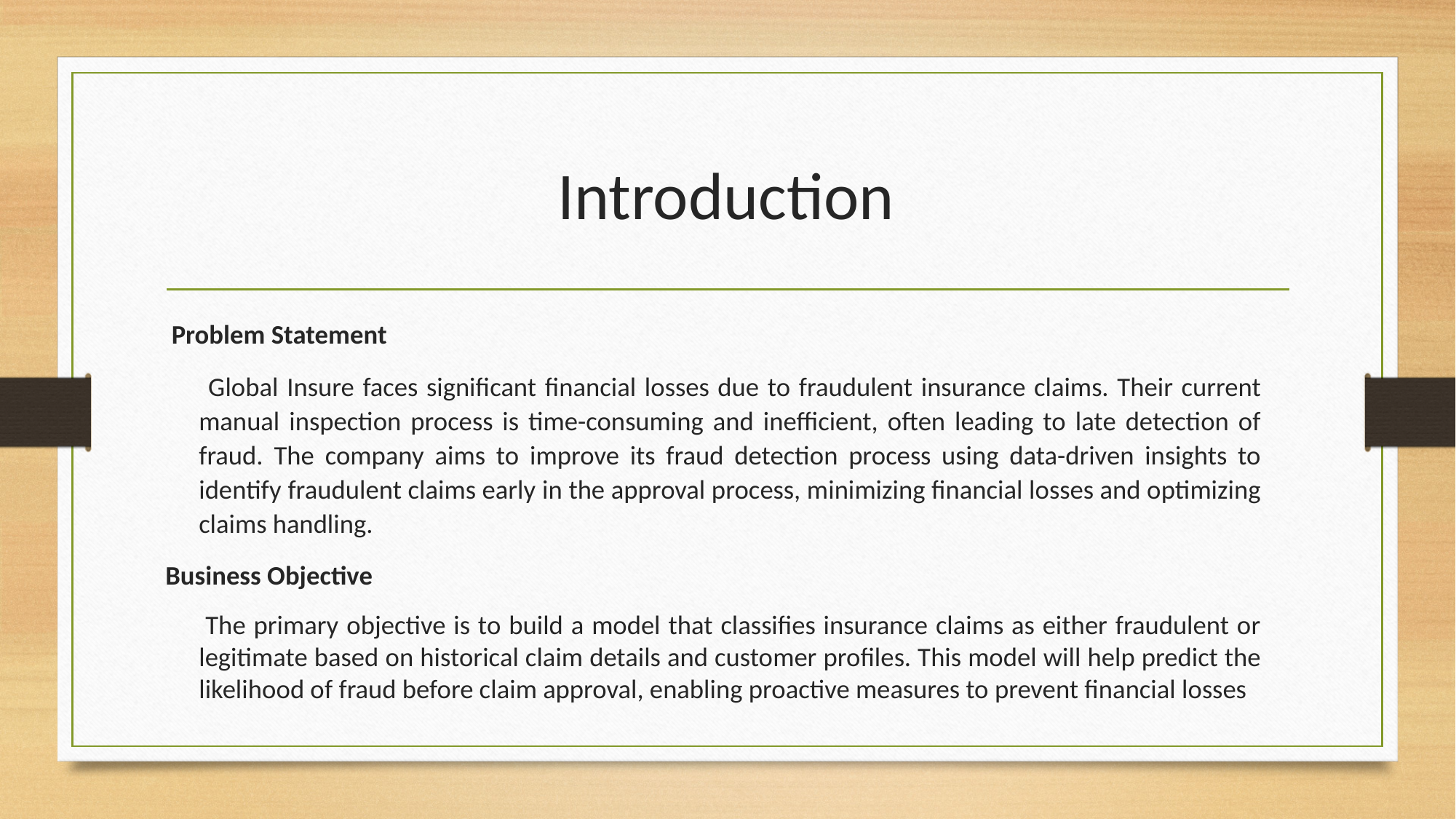

# Introduction
 Problem Statement
     Global Insure faces significant financial losses due to fraudulent insurance claims. Their current manual inspection process is time-consuming and inefficient, often leading to late detection of fraud. The company aims to improve its fraud detection process using data-driven insights to identify fraudulent claims early in the approval process, minimizing financial losses and optimizing claims handling.
Business Objective
     The primary objective is to build a model that classifies insurance claims as either fraudulent or legitimate based on historical claim details and customer profiles. This model will help predict the likelihood of fraud before claim approval, enabling proactive measures to prevent financial losses